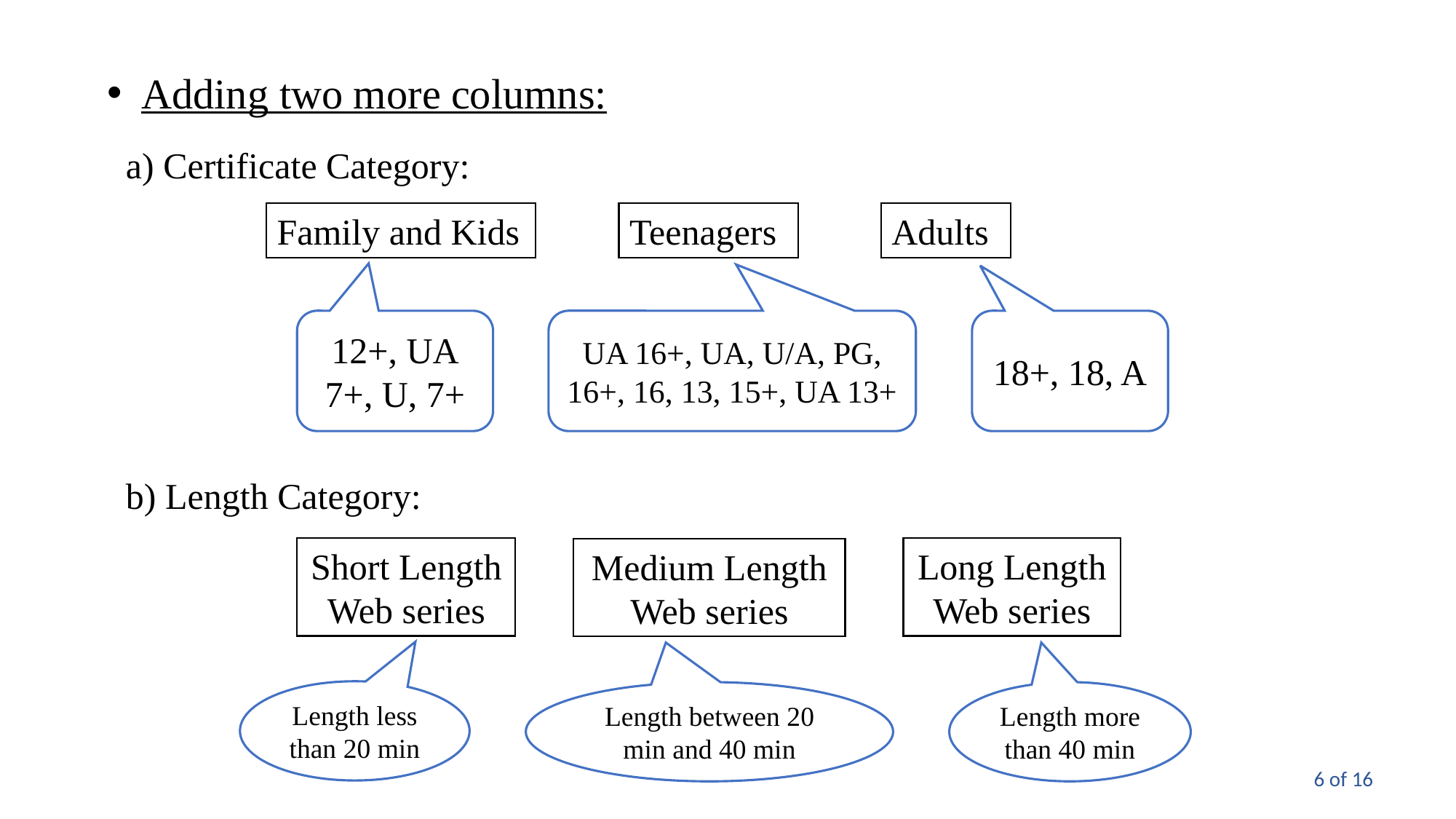

Adding two more columns:
a) Certificate Category:
Teenagers
Family and Kids
Adults
UA 16+, UA, U/A, PG, 16+, 16, 13, 15+, UA 13+
12+, UA
7+, U, 7+
18+, 18, A
b) Length Category:
Short Length Web series
Long Length Web series
Medium Length Web series
Length less than 20 min
Length between 20 min and 40 min
Length more than 40 min